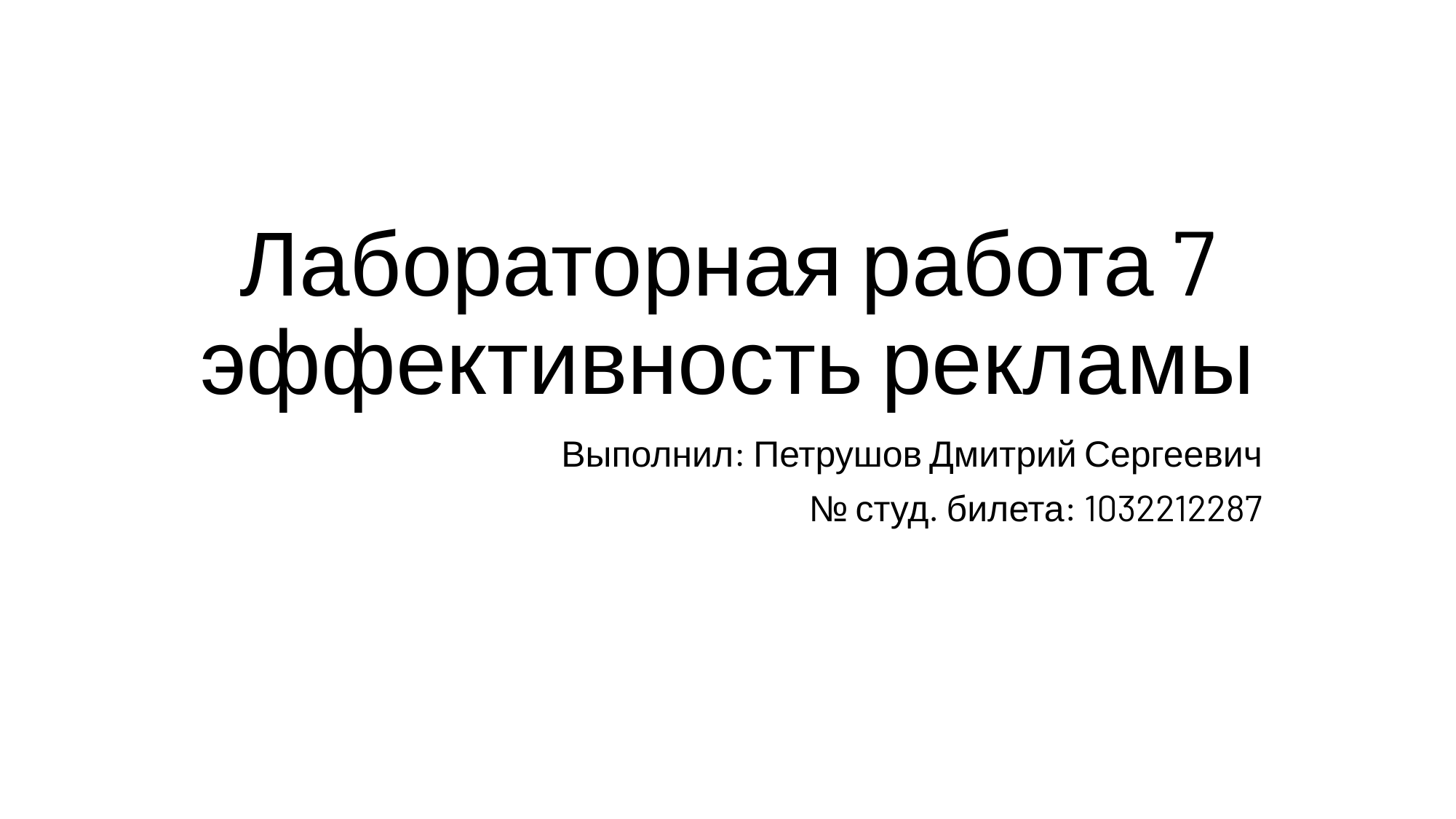

# Лабораторная работа 7 эффективность рекламы
Выполнил: Петрушов Дмитрий Сергеевич
№ студ. билета: 1032212287